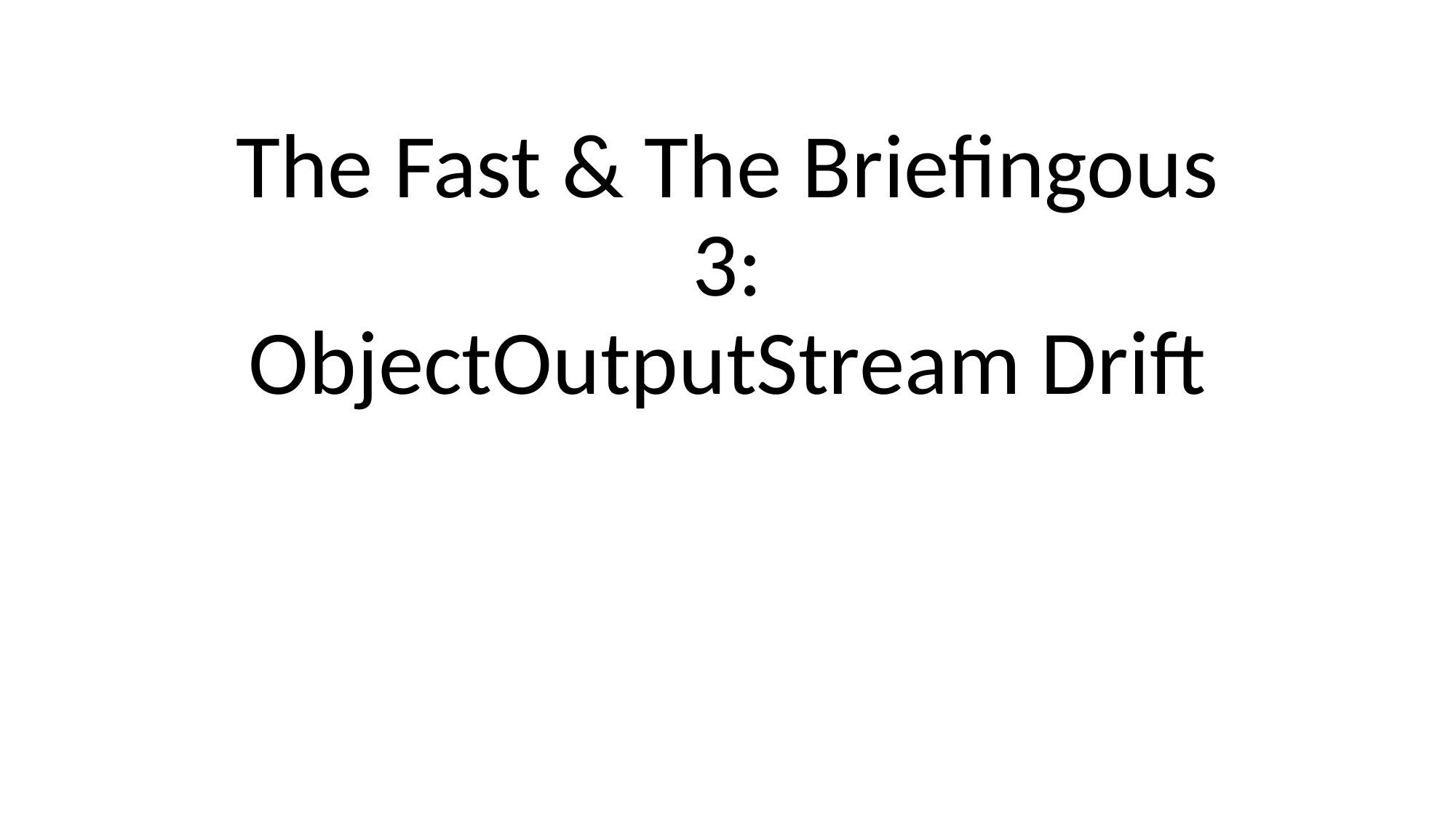

# The Fast & The Briefingous 3: ObjectOutputStream Drift